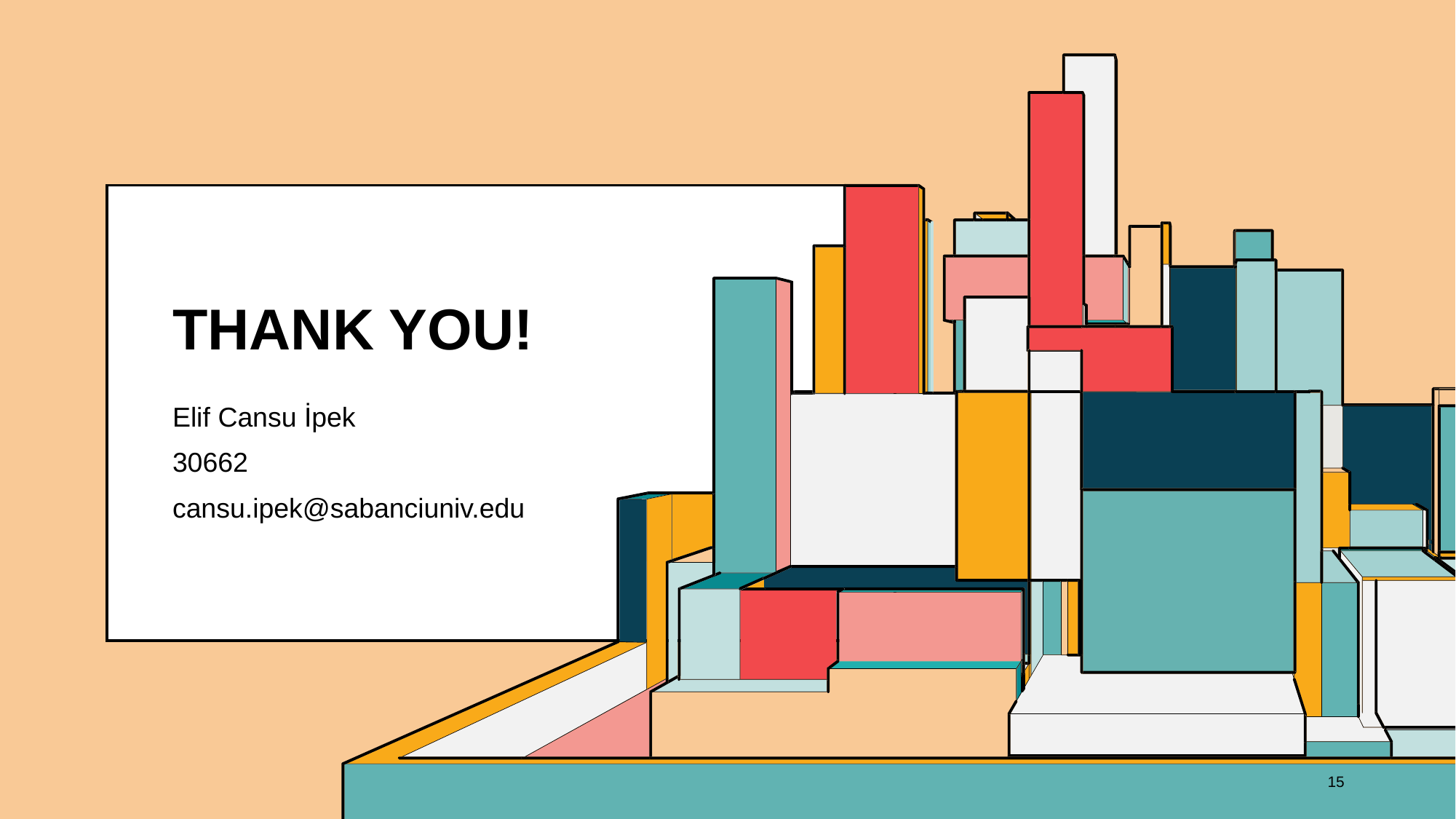

# THANK YOU!
Elif Cansu İpek
30662
cansu.ipek@sabanciuniv.edu
15